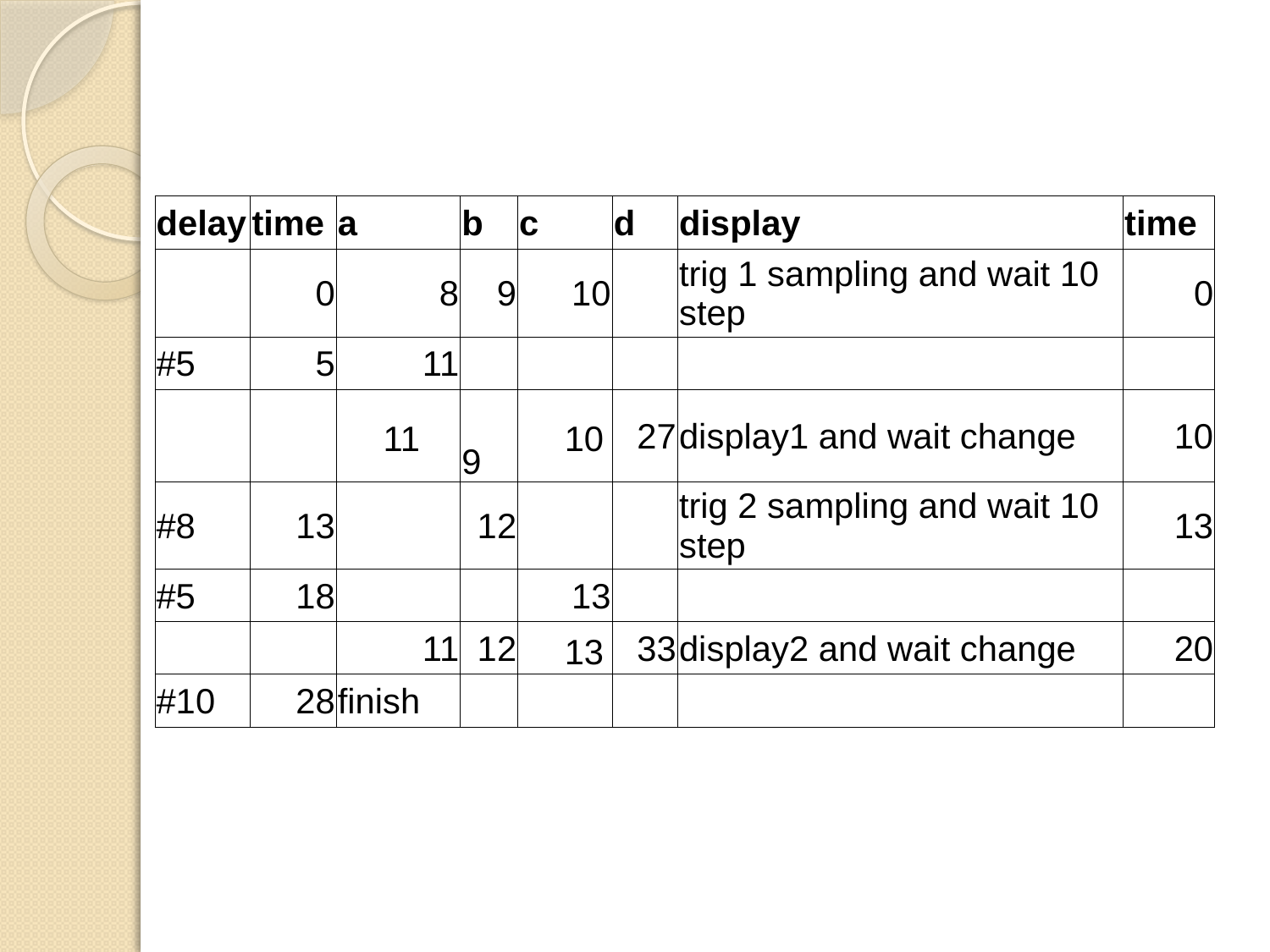

| delay | time | a | b | c | d | display | time |
| --- | --- | --- | --- | --- | --- | --- | --- |
|  | 0 | 8 | 9 | 10 |  | trig 1 sampling and wait 10 step | 0 |
| #5 | 5 | 11 |  |  |  |  |  |
|  |  | 11 | 9 | 10 | 27 | display1 and wait change | 10 |
| #8 | 13 |  | 12 |  |  | trig 2 sampling and wait 10 step | 13 |
| #5 | 18 |  |  | 13 |  |  |  |
|  |  | 11 | 12 | 13 | 33 | display2 and wait change | 20 |
| #10 | 28 | finish |  |  |  |  |  |